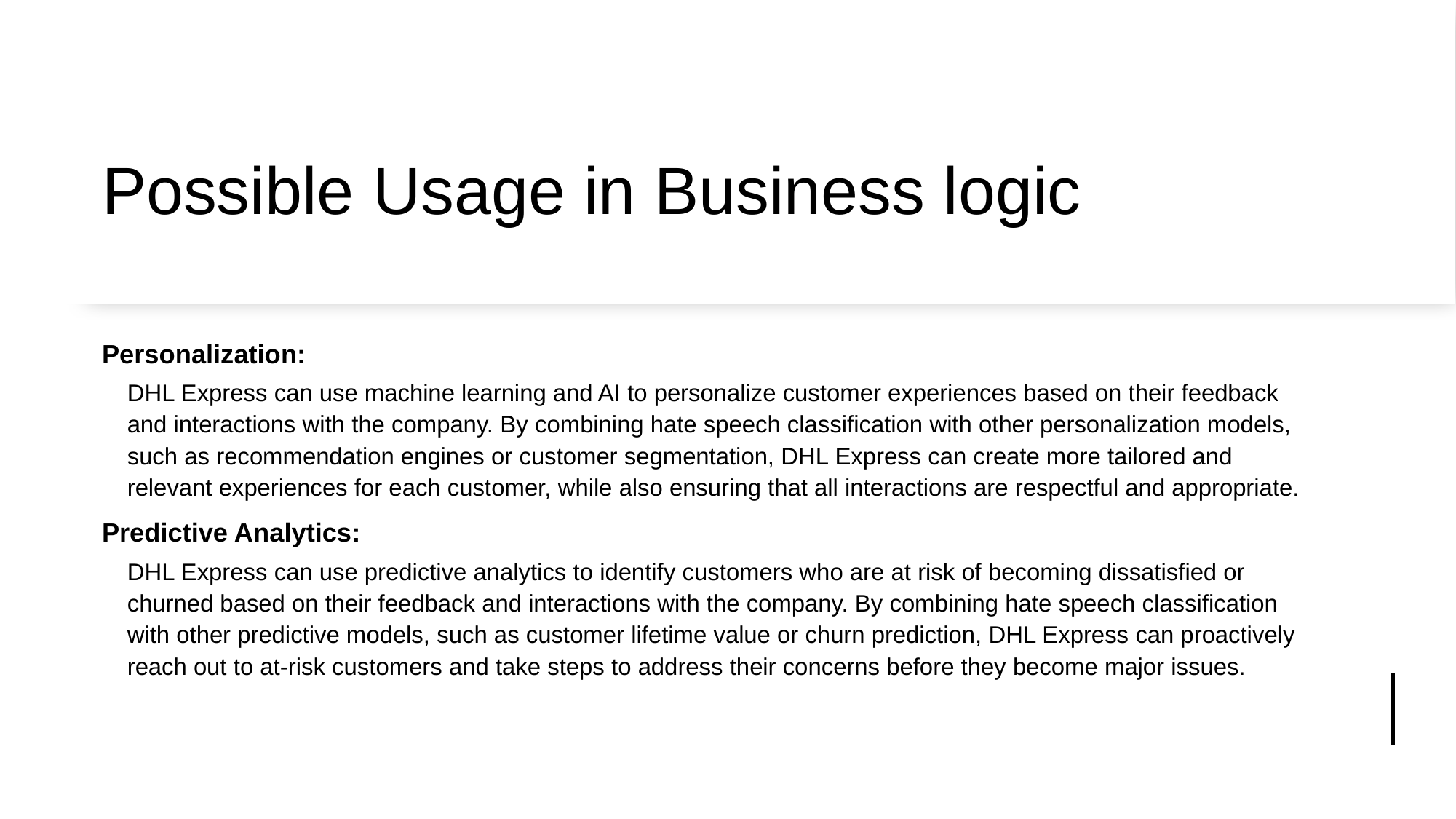

# Possible Usage in Business logic
Personalization:
DHL Express can use machine learning and AI to personalize customer experiences based on their feedback and interactions with the company. By combining hate speech classification with other personalization models, such as recommendation engines or customer segmentation, DHL Express can create more tailored and relevant experiences for each customer, while also ensuring that all interactions are respectful and appropriate.
Predictive Analytics:
DHL Express can use predictive analytics to identify customers who are at risk of becoming dissatisfied or churned based on their feedback and interactions with the company. By combining hate speech classification with other predictive models, such as customer lifetime value or churn prediction, DHL Express can proactively reach out to at-risk customers and take steps to address their concerns before they become major issues.